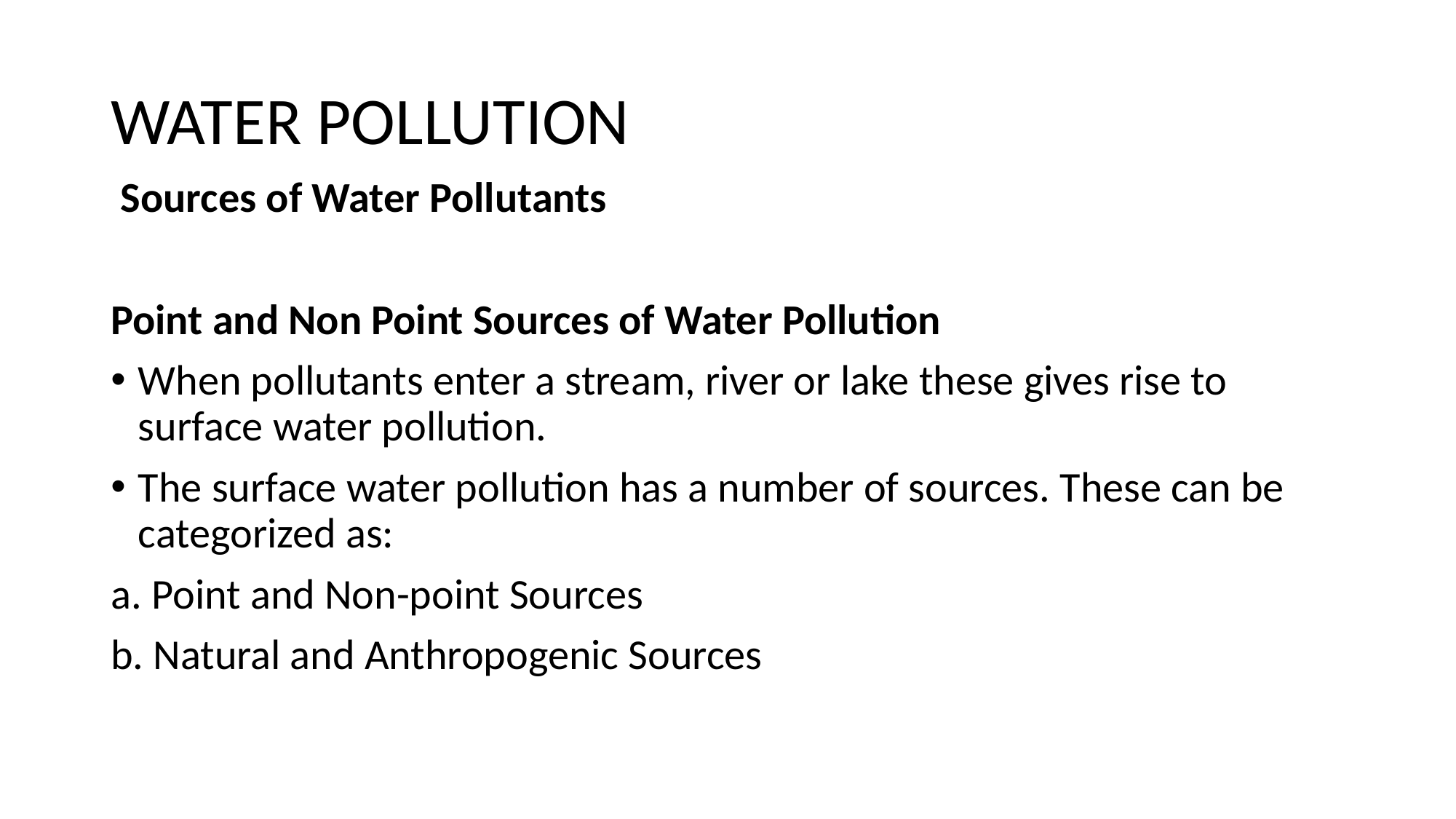

# WATER POLLUTION
 Sources of Water Pollutants

Point and Non Point Sources of Water Pollution
When pollutants enter a stream, river or lake these gives rise to surface water pollution.
The surface water pollution has a number of sources. These can be categorized as:
a. Point and Non-point Sources
b. Natural and Anthropogenic Sources